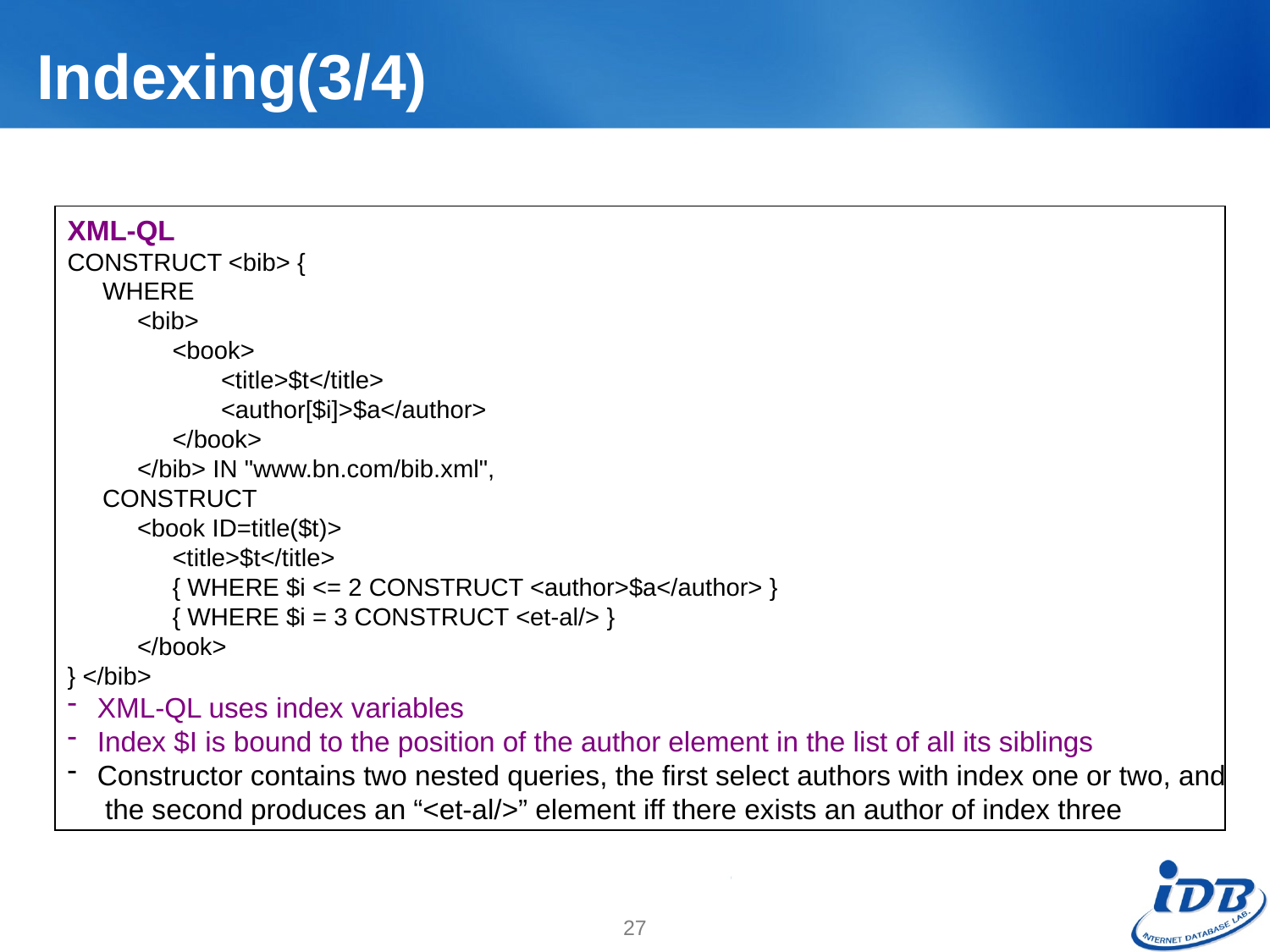

# Indexing(3/4)
XML-QL
CONSTRUCT <bib> {
     WHERE
          <bib>
               <book>
                      <title>$t</title>
                      <author[$i]>$a</author>
               </book>
          </bib> IN "www.bn.com/bib.xml",
     CONSTRUCT
          <book ID=title($t)>
               <title>$t</title>
               { WHERE $i <= 2 CONSTRUCT <author>$a</author> }
               { WHERE $i = 3 CONSTRUCT <et-al/> }
          </book>
} </bib>
XML-QL uses index variables
Index $I is bound to the position of the author element in the list of all its siblings
Constructor contains two nested queries, the first select authors with index one or two, and
 the second produces an “<et-al/>” element iff there exists an author of index three
27